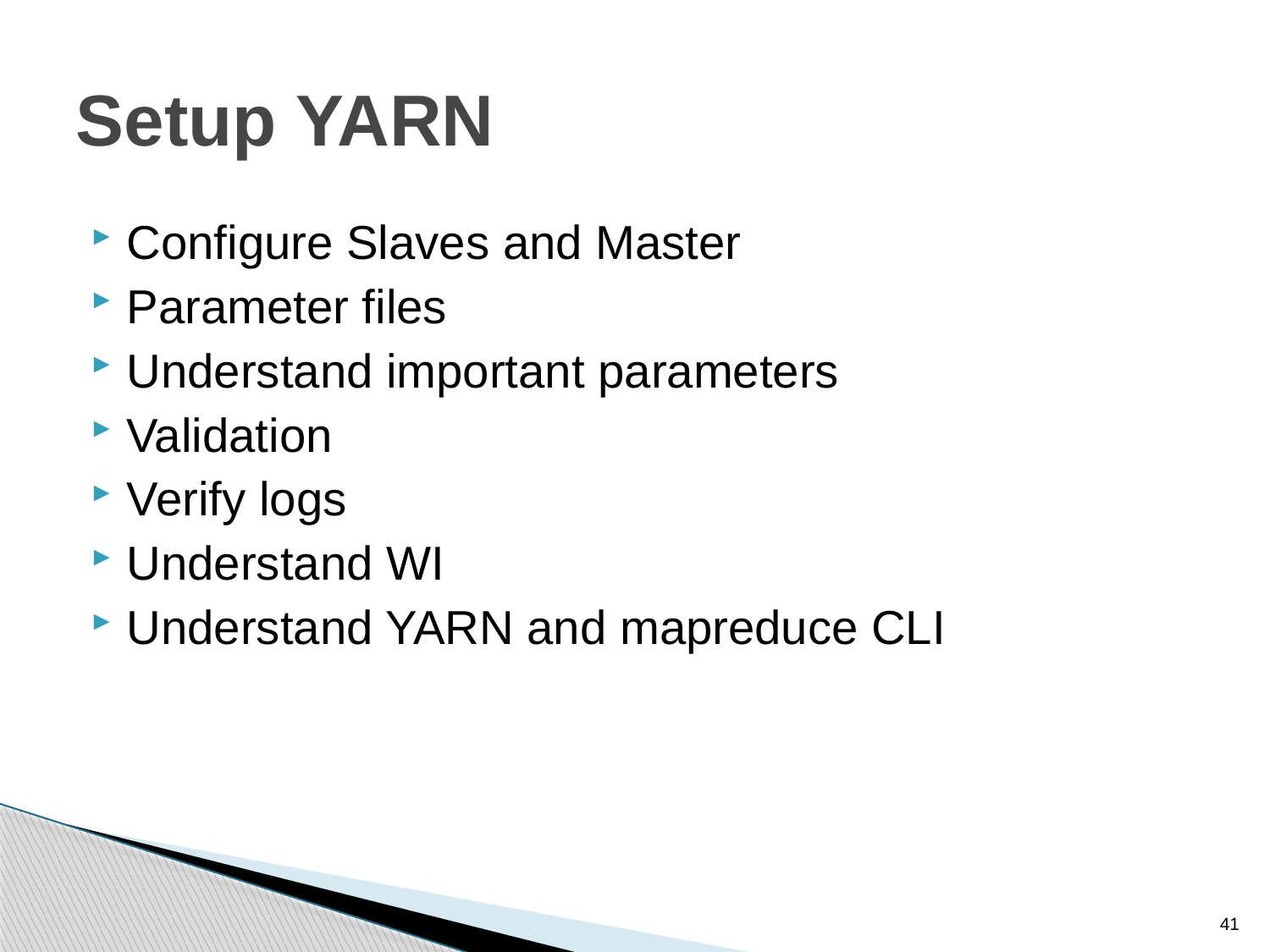

# Setup YARN
Configure Slaves and Master
Parameter files
Understand important parameters
Validation
Verify logs
Understand WI
Understand YARN and mapreduce CLI
41